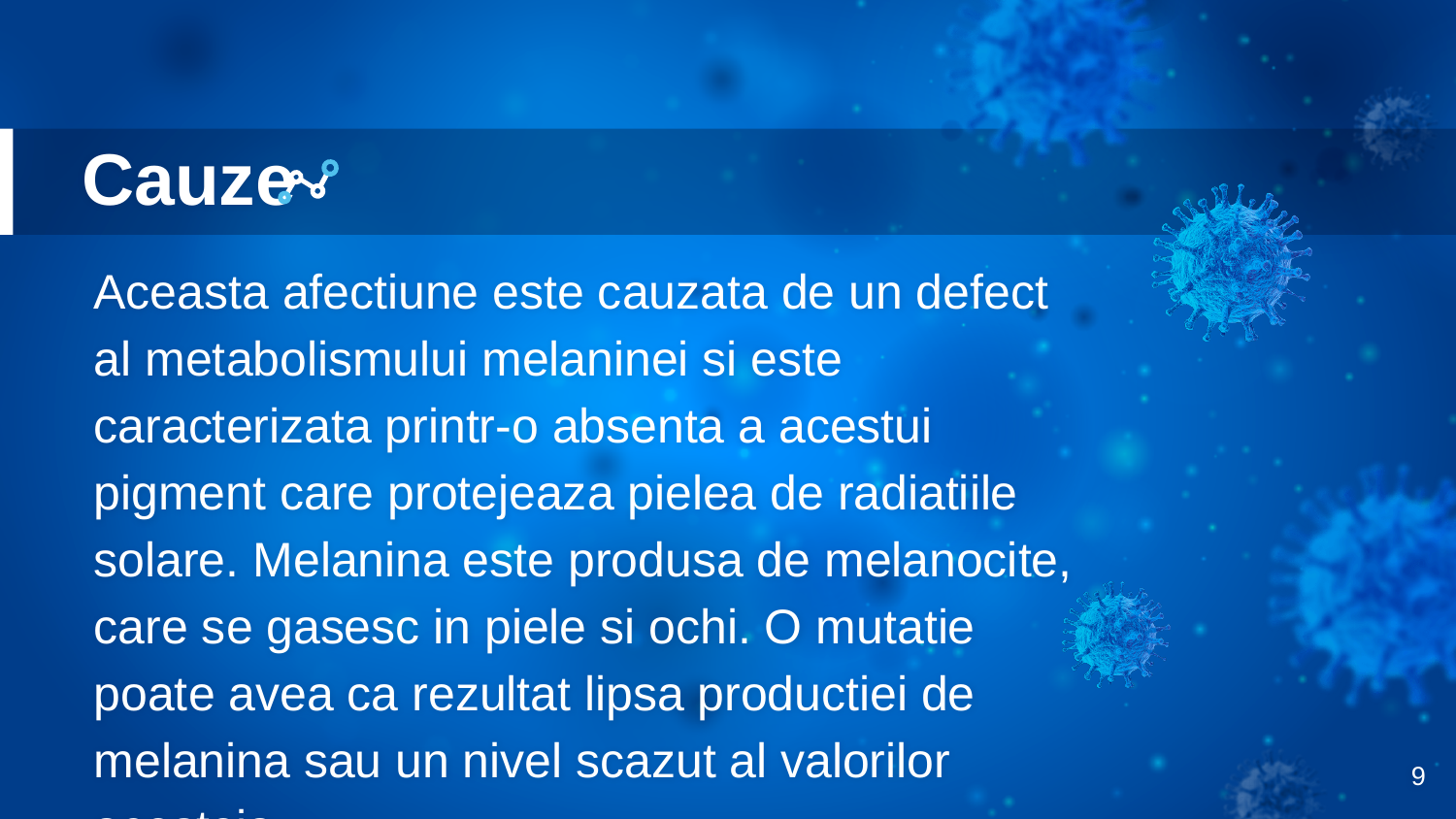

# Cauze

Aceasta afectiune este cauzata de un defect al metabolismului melaninei si este caracterizata printr-o absenta a acestui pigment care protejeaza pielea de radiatiile solare. Melanina este produsa de melanocite, care se gasesc in piele si ochi. O mutatie poate avea ca rezultat lipsa productiei de melanina sau un nivel scazut al valorilor acesteia.
9